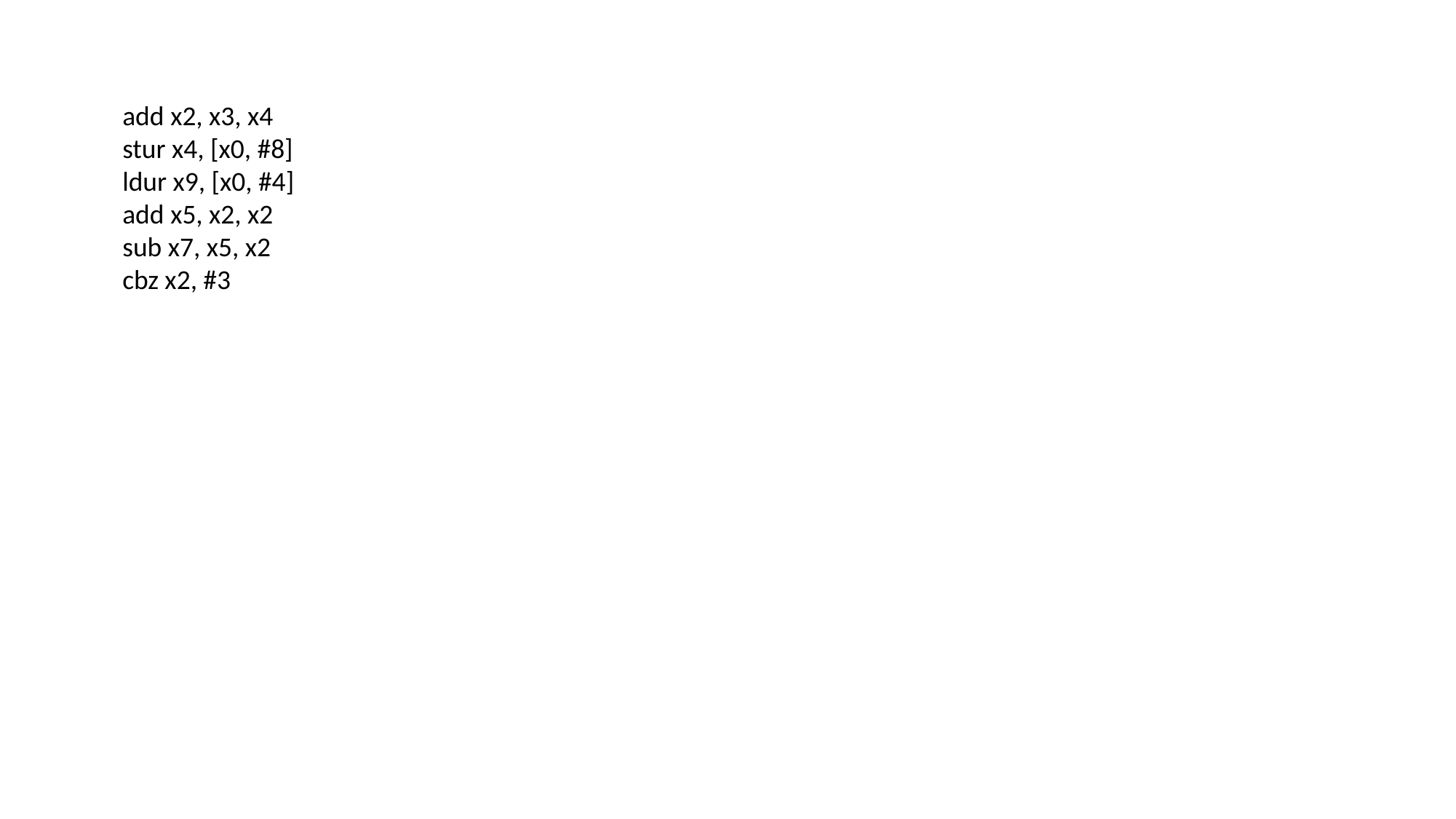

# Example Problem Step 1
add x2, x3, x4
stur x4, [x0, #8]
ldur x9, [x0, #4]
add x5, x2, x2
sub x7, x5, x2
cbz x2, #3